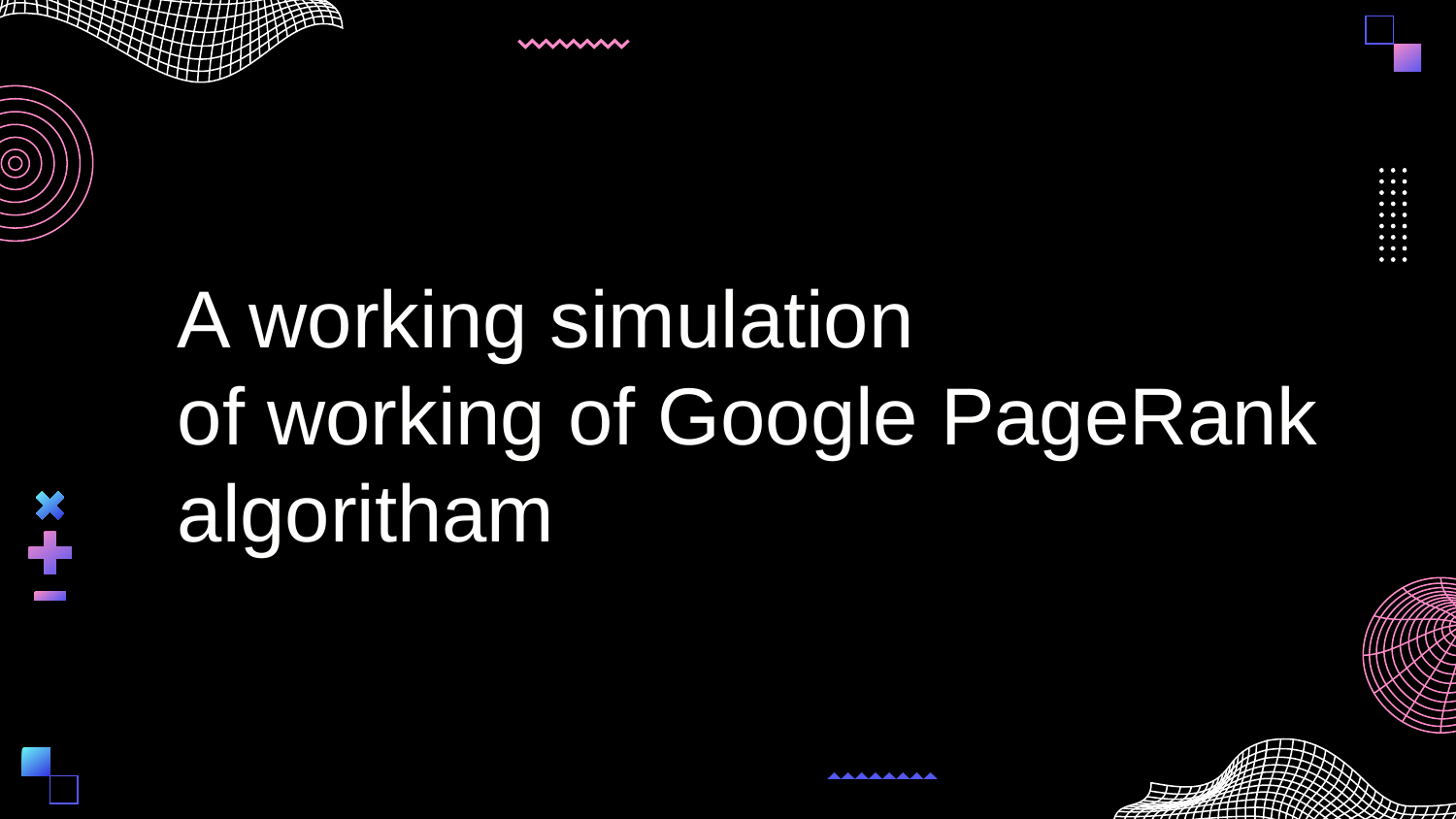

# A working simulation of working of Google PageRank algoritham